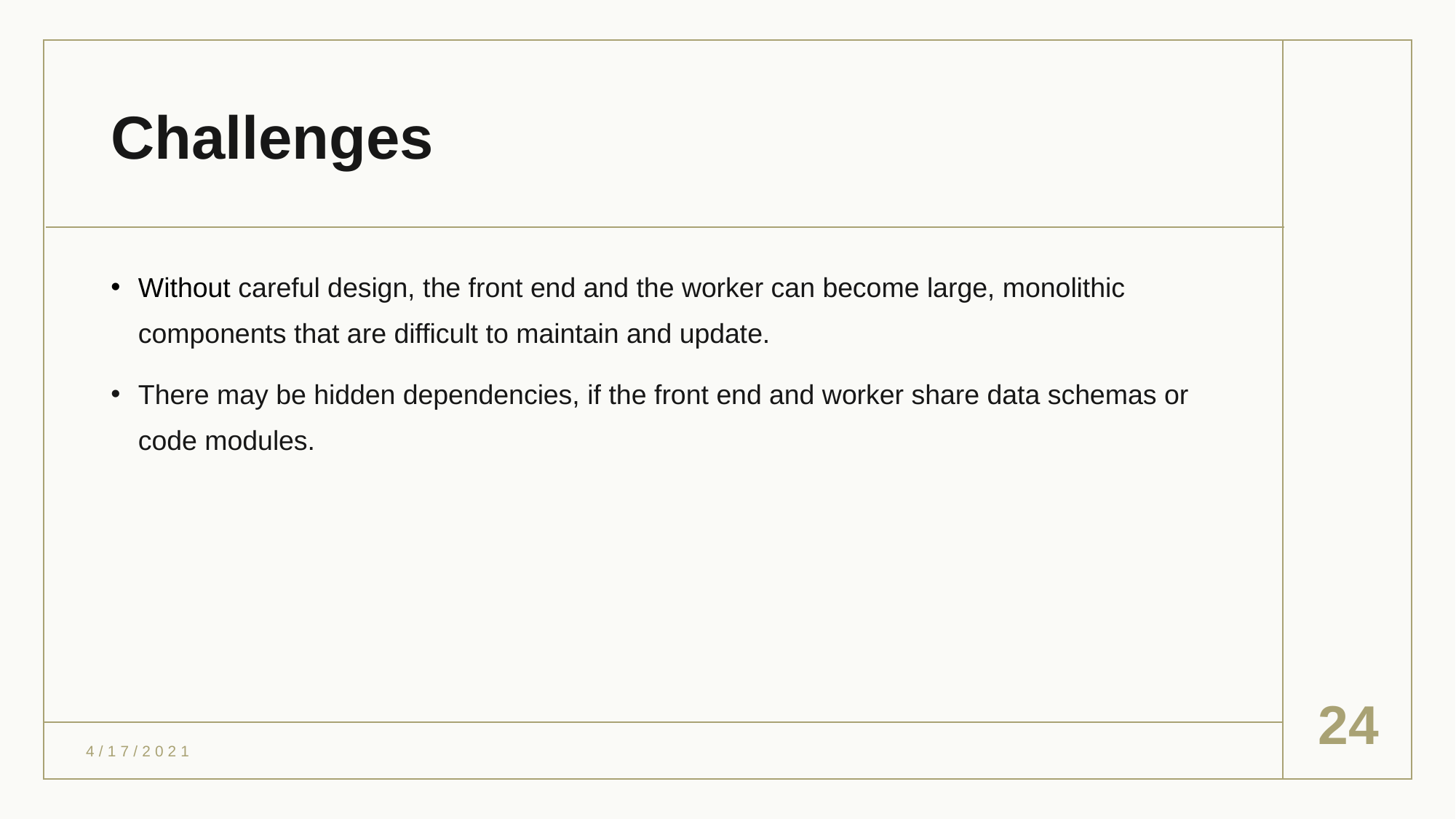

# Challenges
Without careful design, the front end and the worker can become large, monolithic components that are difficult to maintain and update.
There may be hidden dependencies, if the front end and worker share data schemas or code modules.

24
4/17/2021